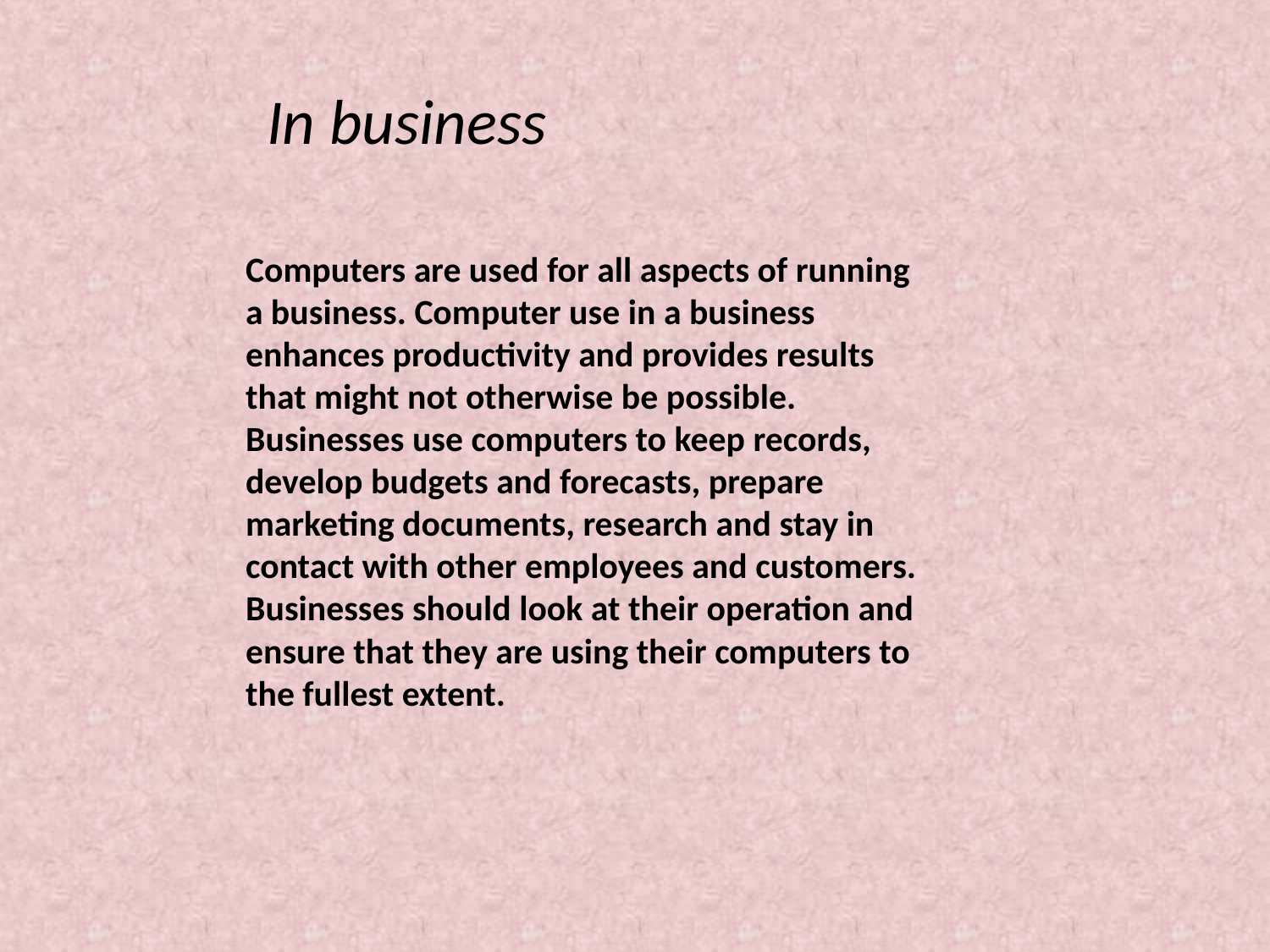

In business
# Computers are used for all aspects of running a business. Computer use in a business enhances productivity and provides results that might not otherwise be possible. Businesses use computers to keep records, develop budgets and forecasts, prepare marketing documents, research and stay in contact with other employees and customers. Businesses should look at their operation and ensure that they are using their computers to the fullest extent.